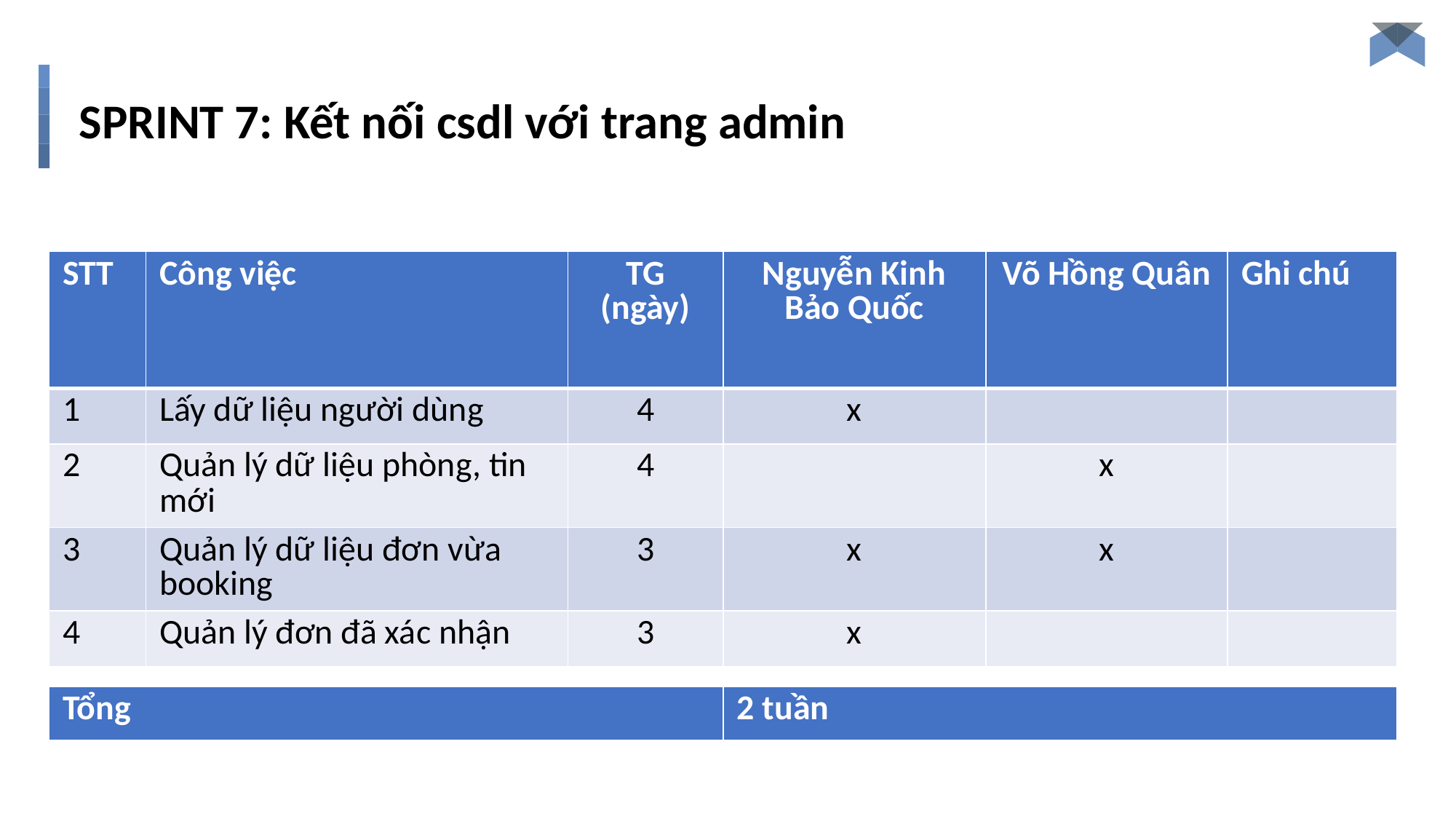

# SPRINT 7: Kết nối csdl với trang admin
| STT | Công việc | TG (ngày) | Nguyễn Kinh Bảo Quốc | Võ Hồng Quân | Ghi chú |
| --- | --- | --- | --- | --- | --- |
| 1 | Lấy dữ liệu người dùng | 4 | x |  |  |
| 2 | Quản lý dữ liệu phòng, tin mới | 4 |  | x |  |
| 3 | Quản lý dữ liệu đơn vừa booking | 3 | x | x |  |
| 4 | Quản lý đơn đã xác nhận | 3 | x |  |  |
| Tổng | 2 tuần |
| --- | --- |